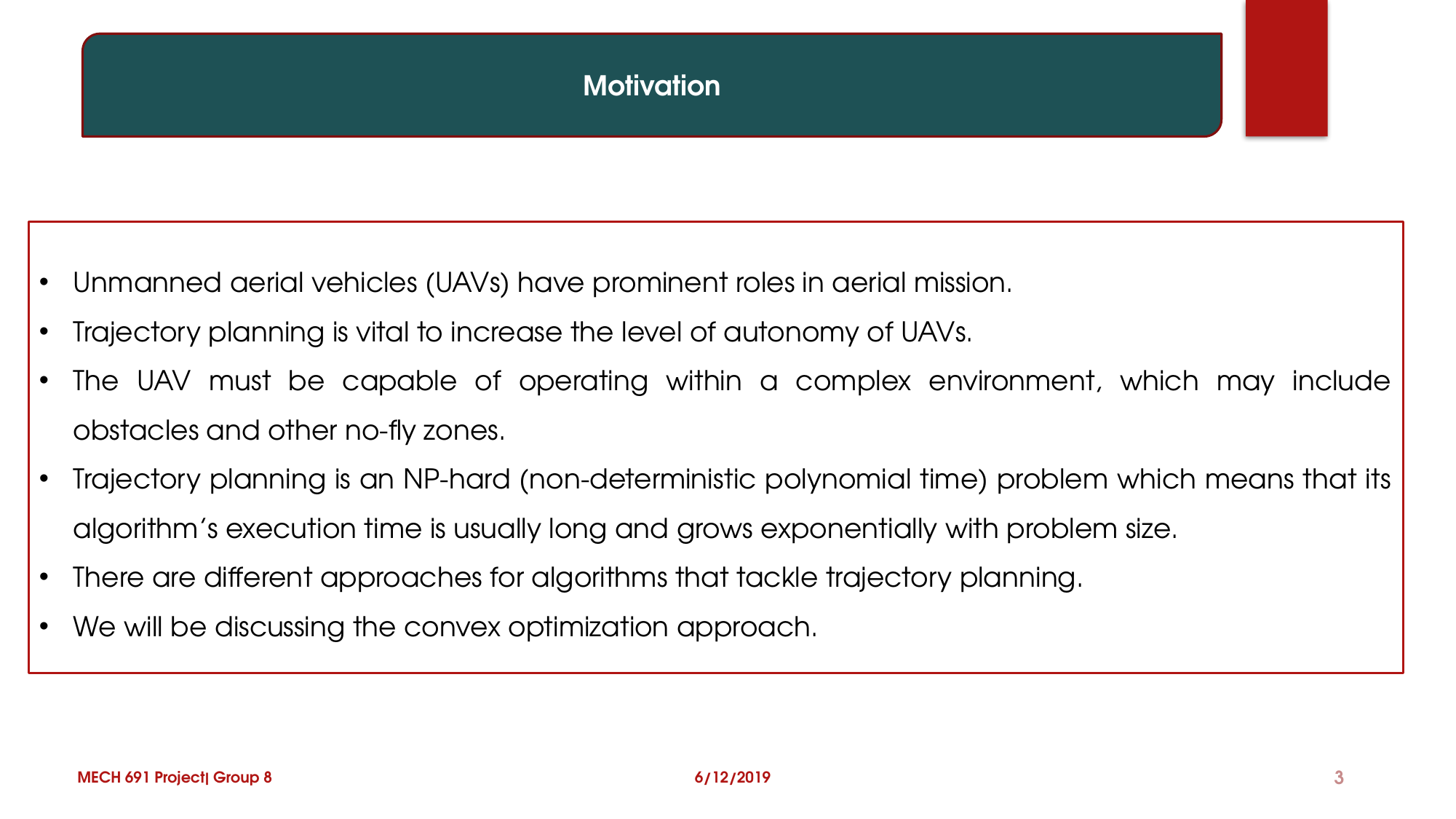

Motivation

Unmanned aerial vehicles (UAVs) have prominent roles in aerial mission.
Trajectory planning is vital to increase the level of autonomy of UAVs.
The UAV must be capable of operating within a complex environment, which may include obstacles and other no-fly zones.
Trajectory planning is an NP-hard (non-deterministic polynomial time) problem which means that its algorithm’s execution time is usually long and grows exponentially with problem size.
There are different approaches for algorithms that tackle trajectory planning.
We will be discussing the convex optimization approach.

3
MECH 691 Project| Group 8